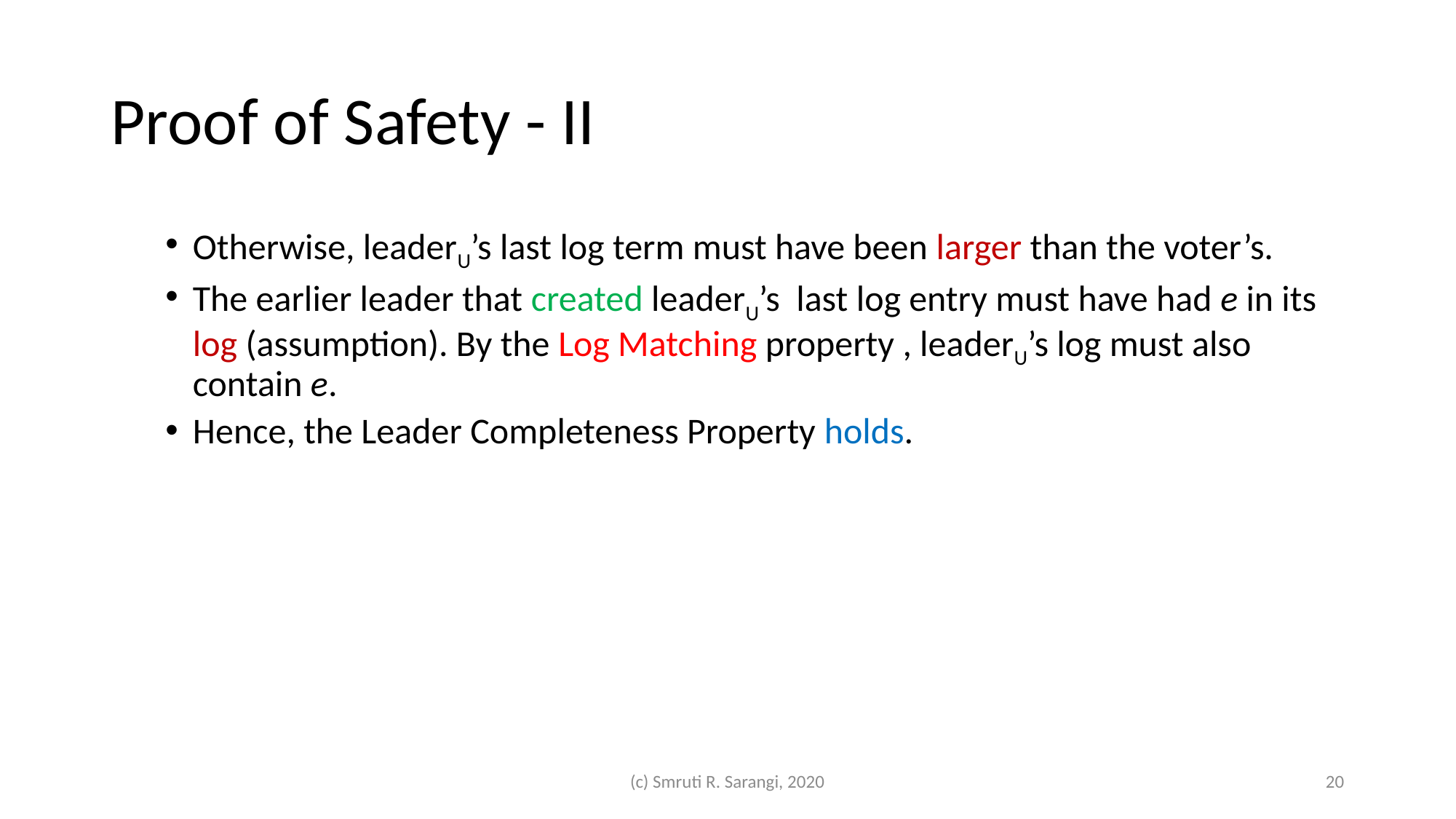

# Proof of Safety - II
Otherwise, leaderU’s last log term must have been larger than the voter’s.
The earlier leader that created leaderU’s  last log entry must have had e in its log (assumption). By the Log Matching property , leaderU’s log must also contain e.
Hence, the Leader Completeness Property holds.

(c) Smruti R. Sarangi, 2020
20